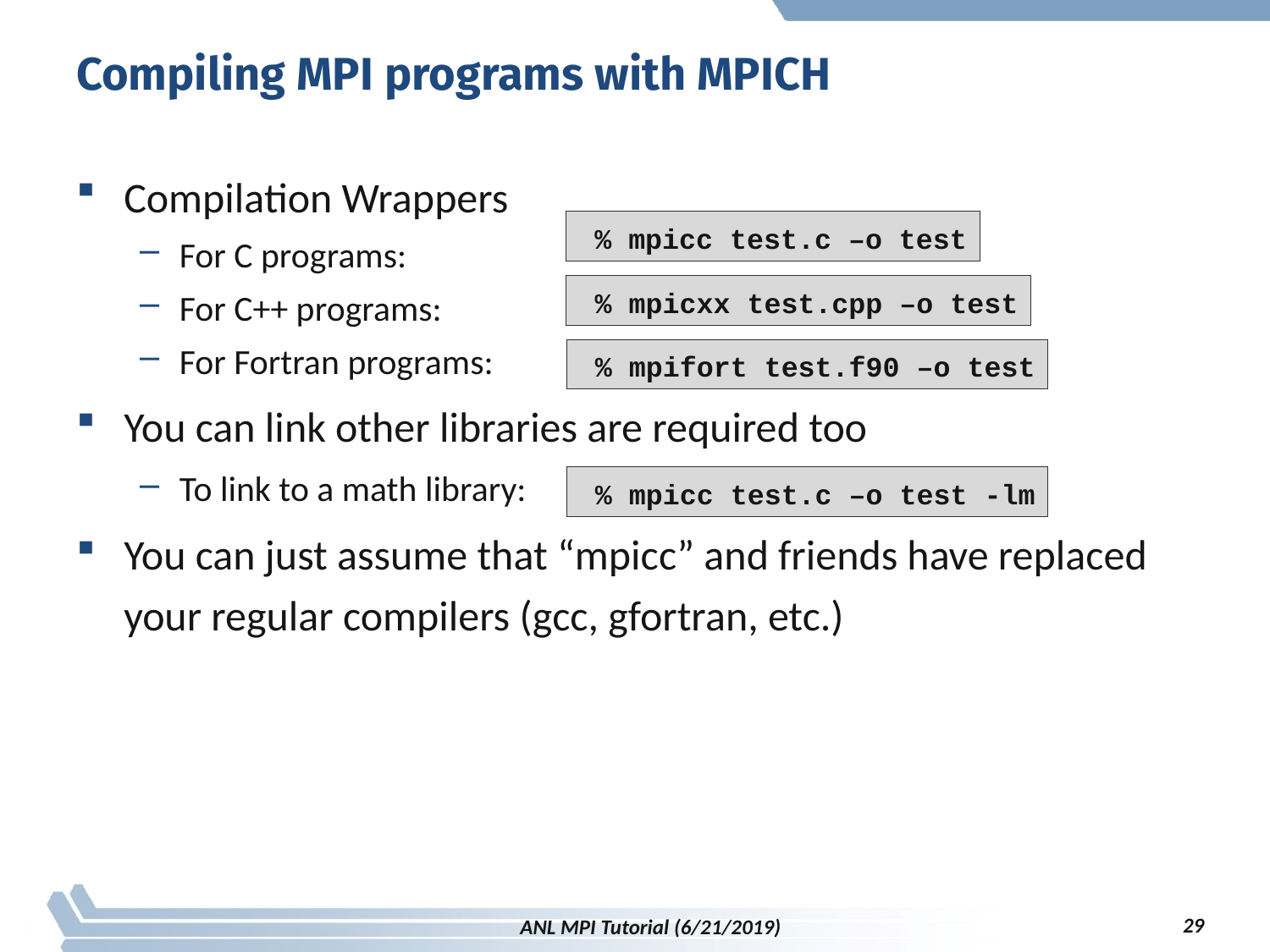

# Compiling MPI programs with MPICH
Compilation Wrappers
For C programs:
For C++ programs:
For Fortran programs:
You can link other libraries are required too
To link to a math library:
You can just assume that “mpicc” and friends have replaced your regular compilers (gcc, gfortran, etc.)
% mpicc test.c –o test
% mpicxx test.cpp –o test
% mpifort test.f90 –o test
% mpicc test.c –o test -lm
29
ANL MPI Tutorial (6/21/2019)